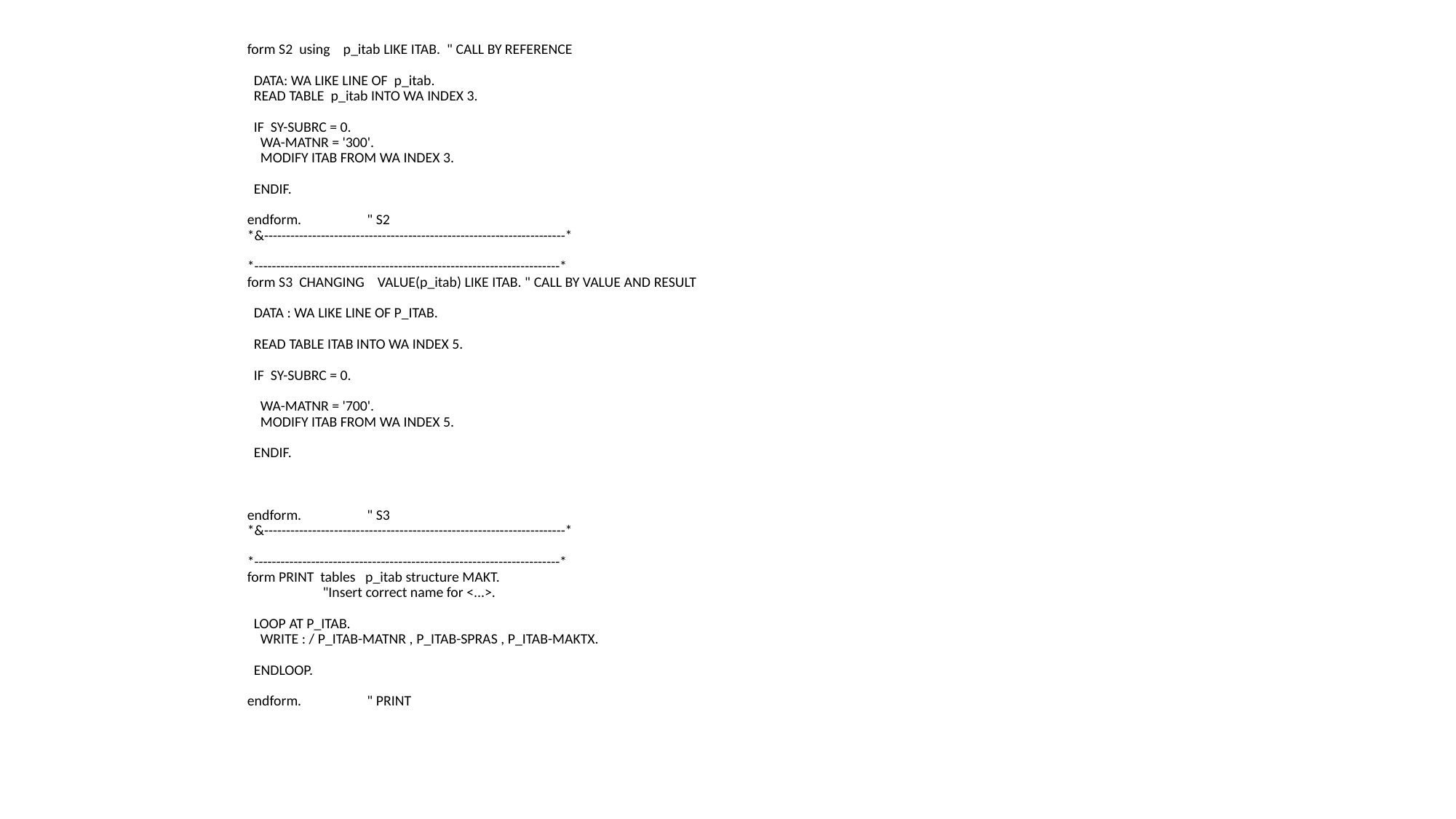

form S2  using    p_itab LIKE ITAB.  " CALL BY REFERENCE
  DATA: WA LIKE LINE OF  p_itab.
  READ TABLE  p_itab INTO WA INDEX 3.
  IF  SY-SUBRC = 0.
    WA-MATNR = '300'.
    MODIFY ITAB FROM WA INDEX 3.
  ENDIF.
endform.                    " S2
*&---------------------------------------------------------------------*
*----------------------------------------------------------------------*
form S3  CHANGING    VALUE(p_itab) LIKE ITAB. " CALL BY VALUE AND RESULT
  DATA : WA LIKE LINE OF P_ITAB.
  READ TABLE ITAB INTO WA INDEX 5.
  IF  SY-SUBRC = 0.
    WA-MATNR = '700'.
    MODIFY ITAB FROM WA INDEX 5.
  ENDIF.
endform.                    " S3
*&---------------------------------------------------------------------*
*----------------------------------------------------------------------*
form PRINT  tables   p_itab structure MAKT.
                       "Insert correct name for <...>.
  LOOP AT P_ITAB.
    WRITE : / P_ITAB-MATNR , P_ITAB-SPRAS , P_ITAB-MAKTX.
  ENDLOOP.
endform.                    " PRINT